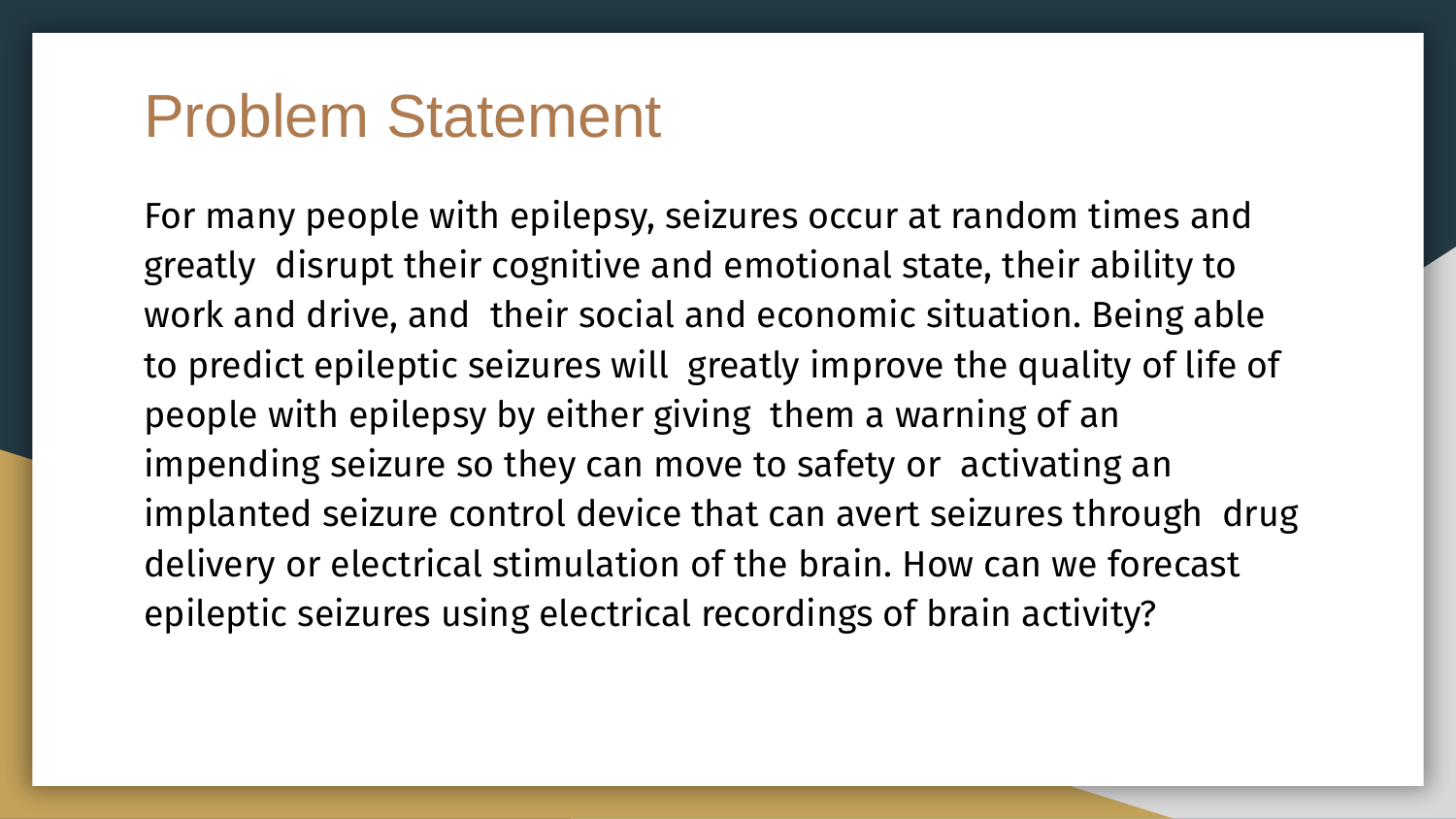

# Problem Statement
For many people with epilepsy, seizures occur at random times and greatly  disrupt their cognitive and emotional state, their ability to work and drive, and  their social and economic situation. Being able to predict epileptic seizures will  greatly improve the quality of life of people with epilepsy by either giving  them a warning of an impending seizure so they can move to safety or  activating an implanted seizure control device that can avert seizures through  drug delivery or electrical stimulation of the brain. How can we forecast  epileptic seizures using electrical recordings of brain activity?